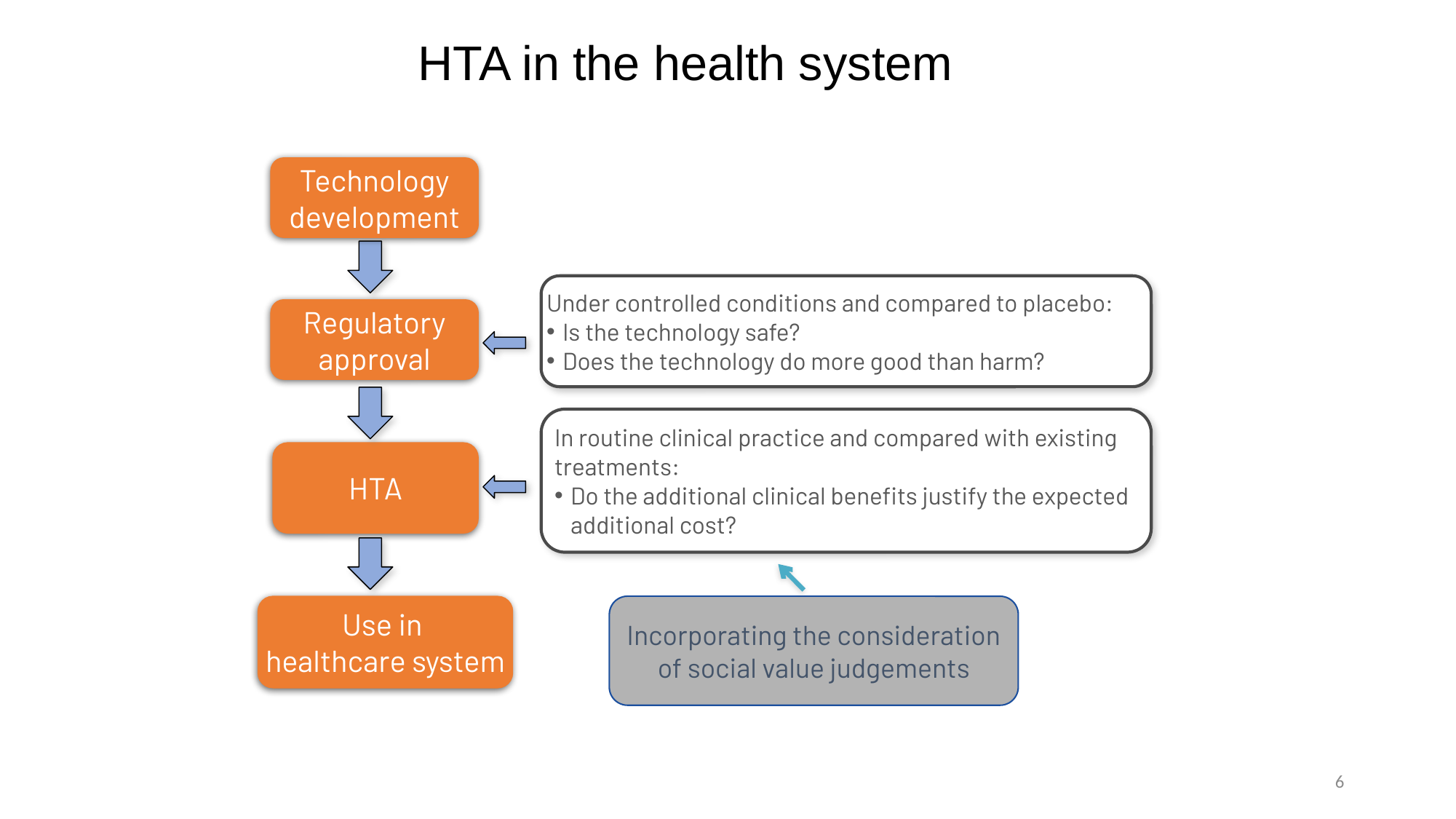

HTA in the health system
Technology
development

Under controlled conditions and compared to placebo:
Is the technology safe?
Does the technology do more good than harm?
Regulatory
approval

In routine clinical practice and compared with existing treatments:
Do the additional clinical benefits justify the expected additional cost?
HTA

Use in
healthcare system
Incorporating the consideration of social value judgements
6